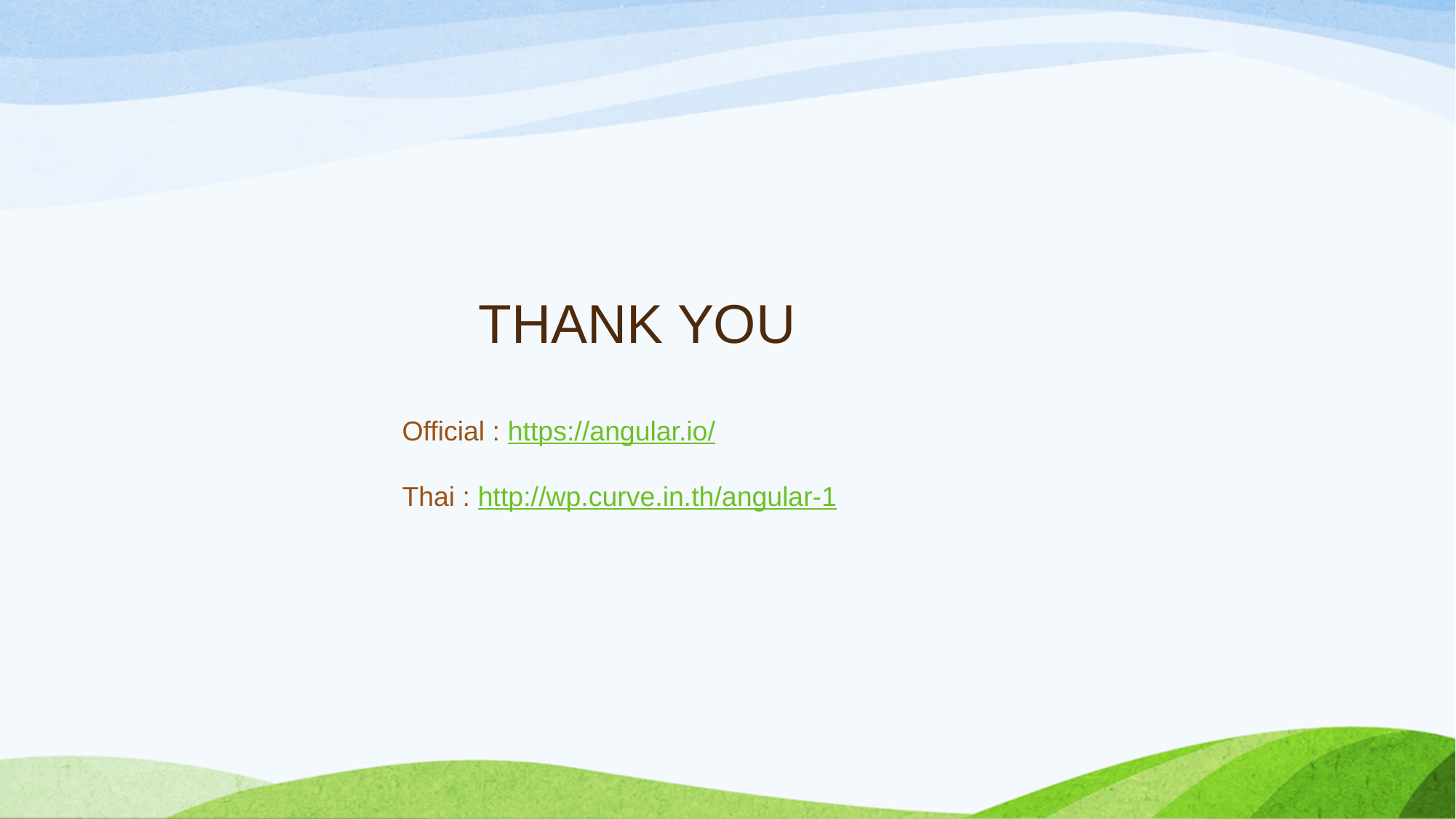

# Thank you
Official : https://angular.io/

Thai : http://wp.curve.in.th/angular-1